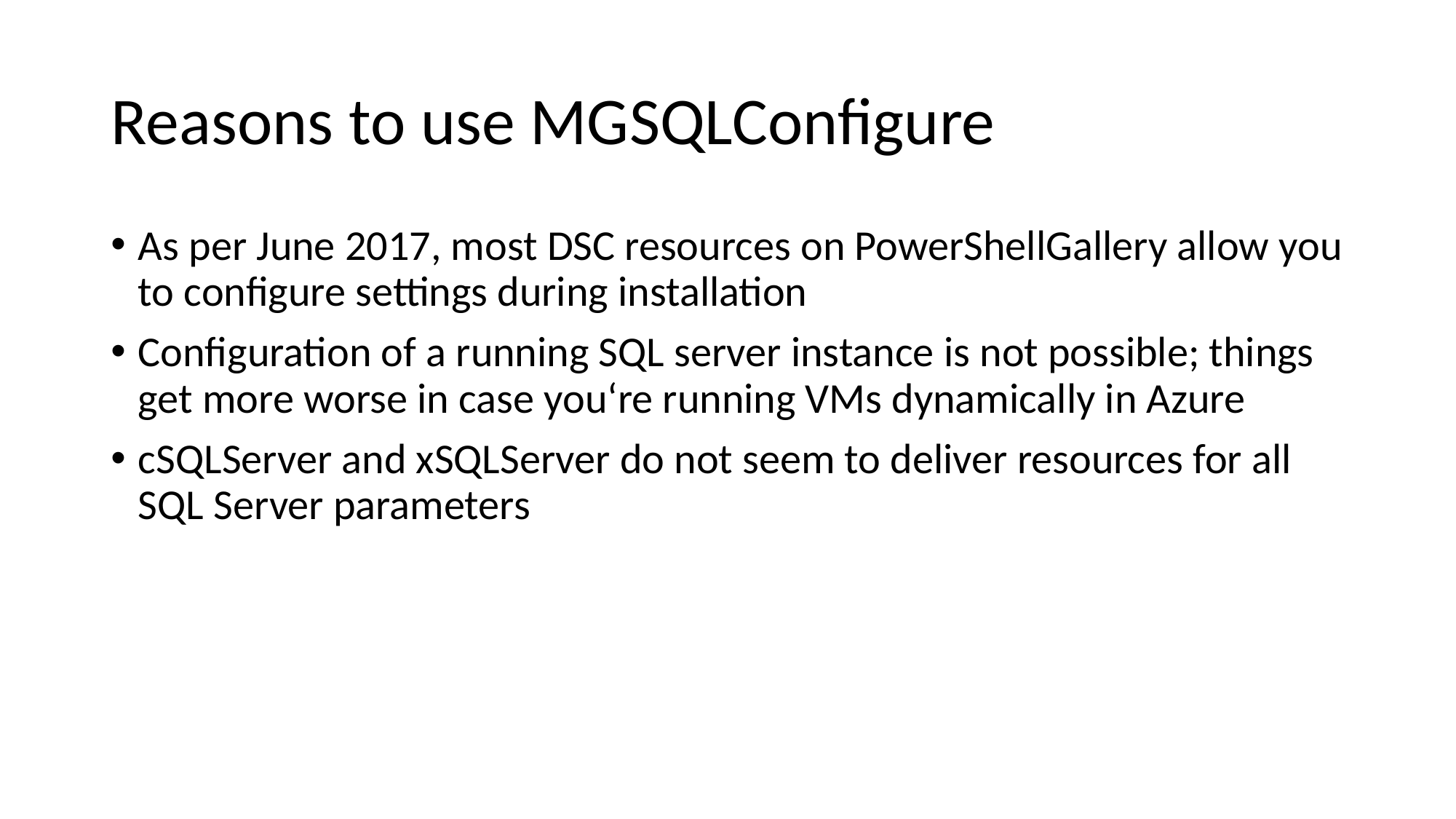

# Reasons to use MGSQLConfigure
As per June 2017, most DSC resources on PowerShellGallery allow you to configure settings during installation
Configuration of a running SQL server instance is not possible; things get more worse in case you‘re running VMs dynamically in Azure
cSQLServer and xSQLServer do not seem to deliver resources for all SQL Server parameters